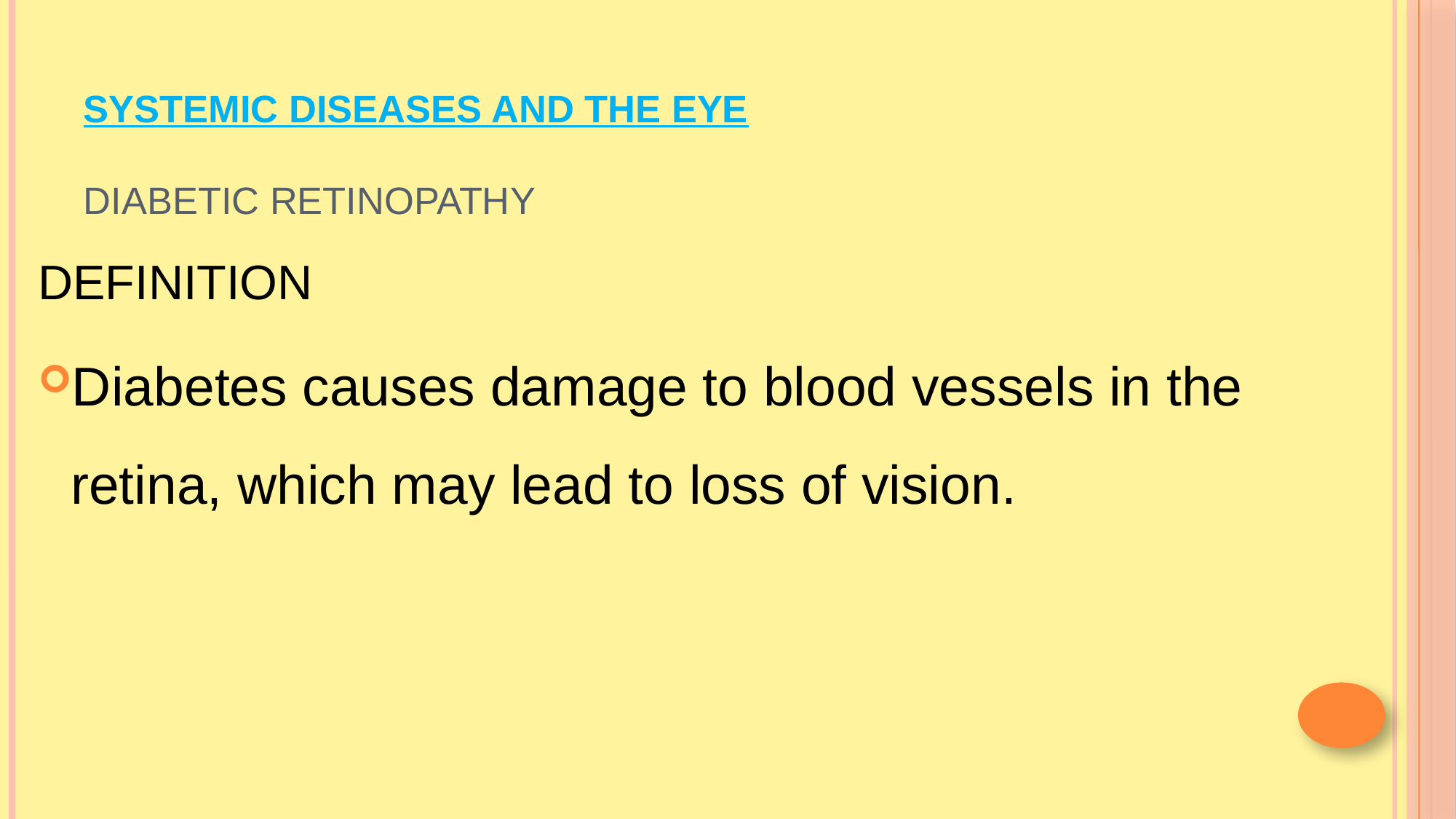

# SYSTEMIC DISEASES AND THE EYE DIABETIC RETINOPATHY
DEFINITION
Diabetes causes damage to blood vessels in the retina, which may lead to loss of vision.